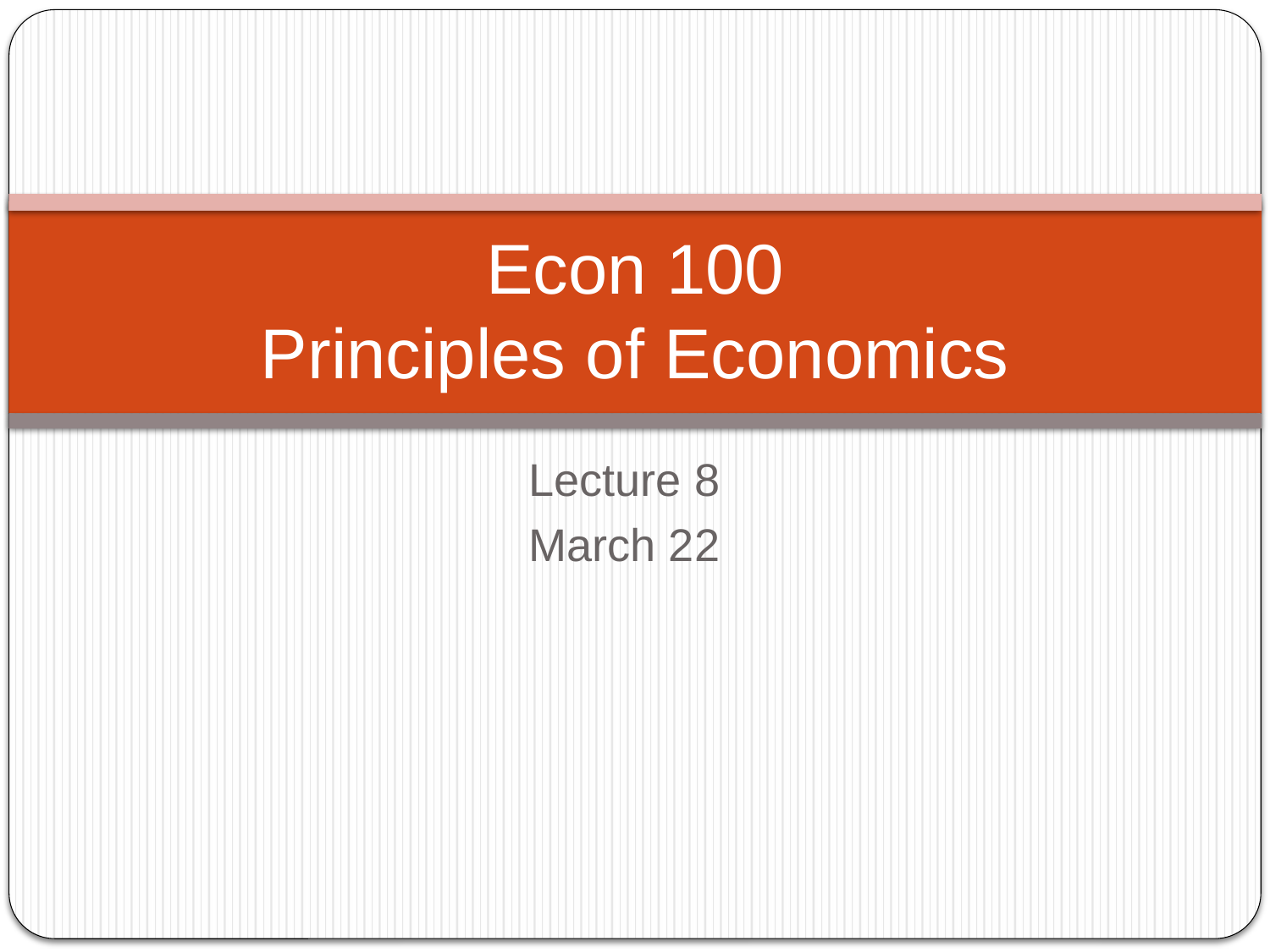

# Econ 100 Principles of Economics
Lecture 8
March 22